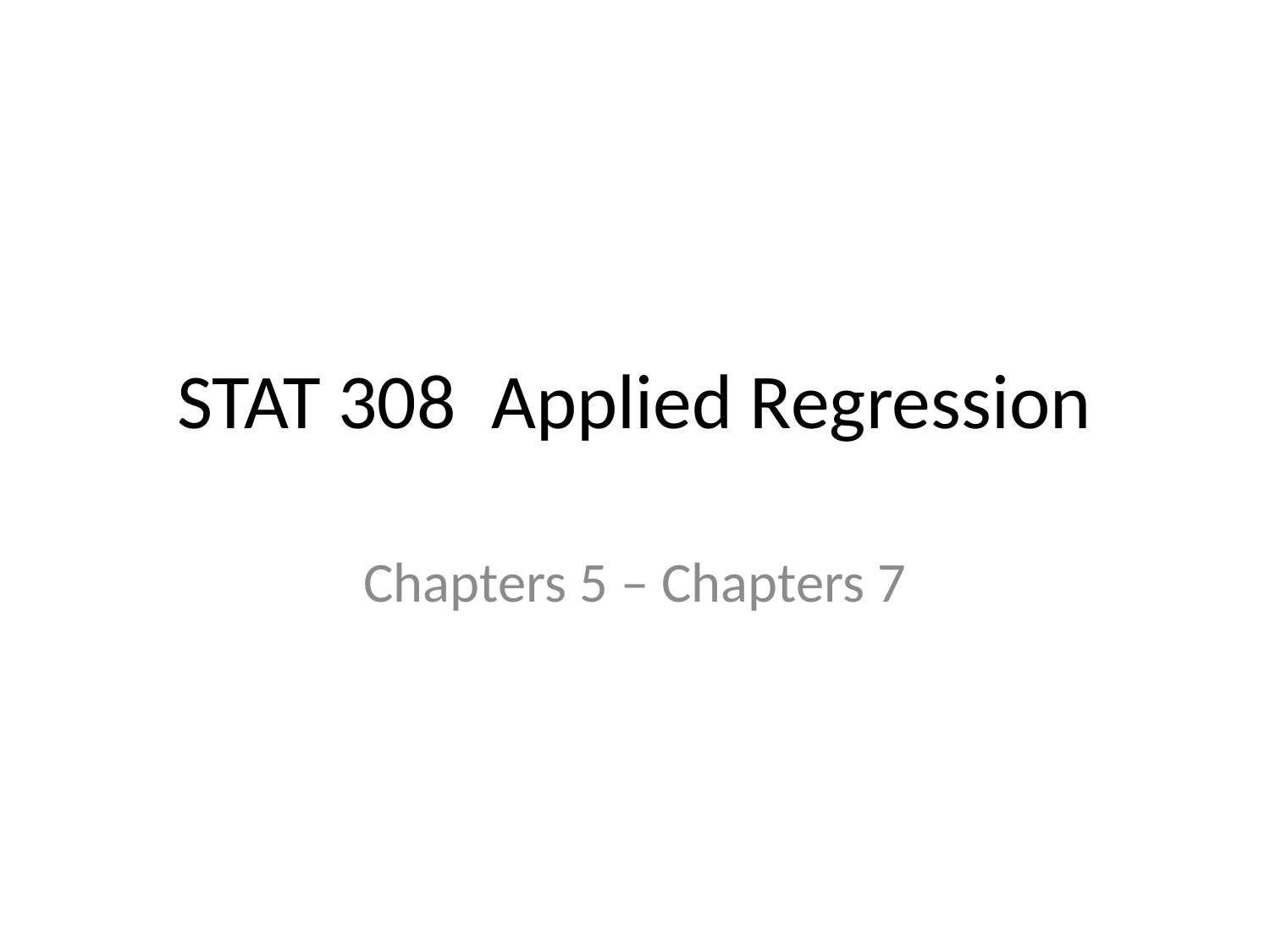

# STAT 308  Applied Regression
Chapters 5 – Chapters 7